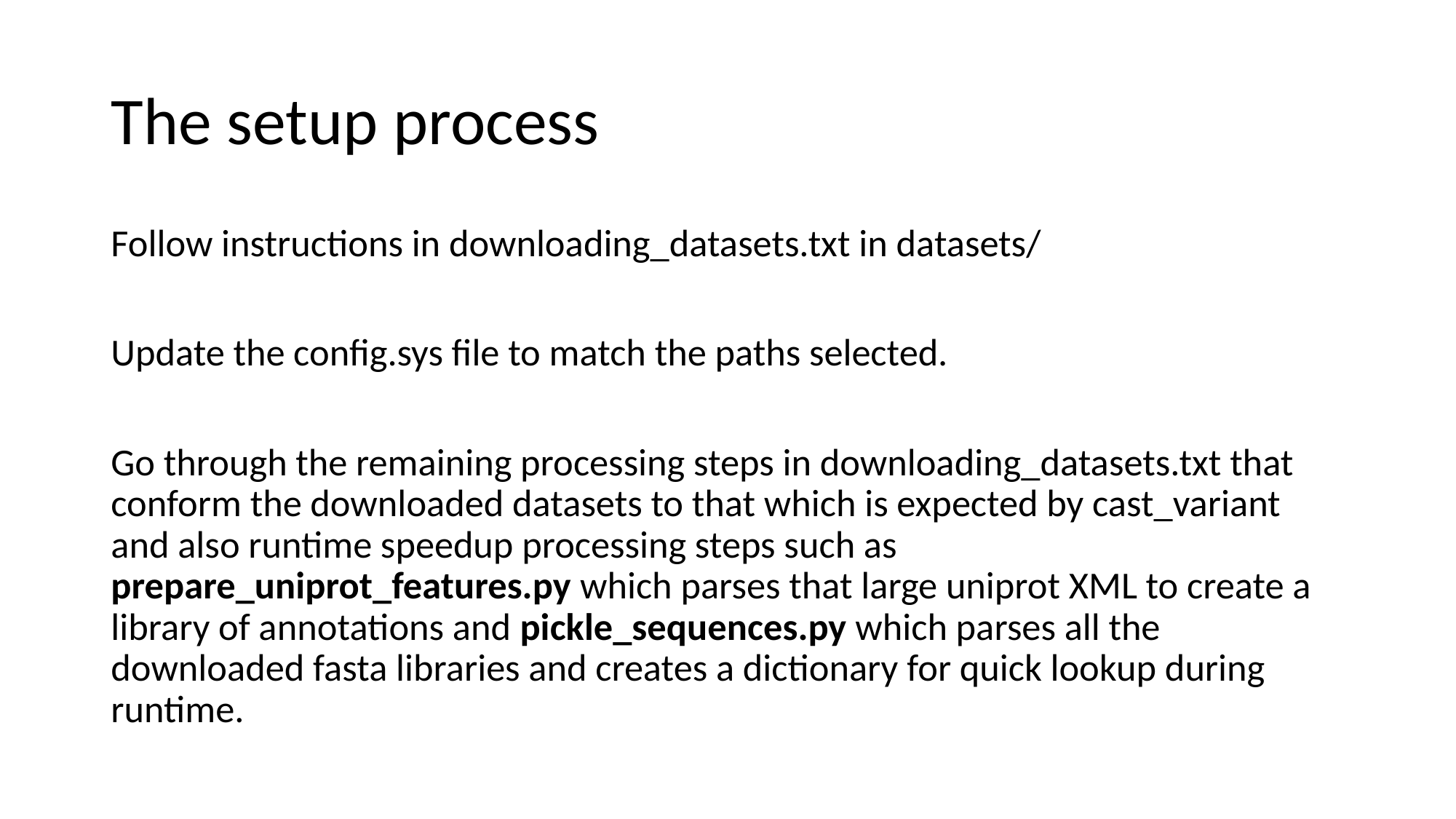

# The setup process
Follow instructions in downloading_datasets.txt in datasets/

Update the config.sys file to match the paths selected.

Go through the remaining processing steps in downloading_datasets.txt that conform the downloaded datasets to that which is expected by cast_variant and also runtime speedup processing steps such as prepare_uniprot_features.py which parses that large uniprot XML to create a library of annotations and pickle_sequences.py which parses all the downloaded fasta libraries and creates a dictionary for quick lookup during runtime.